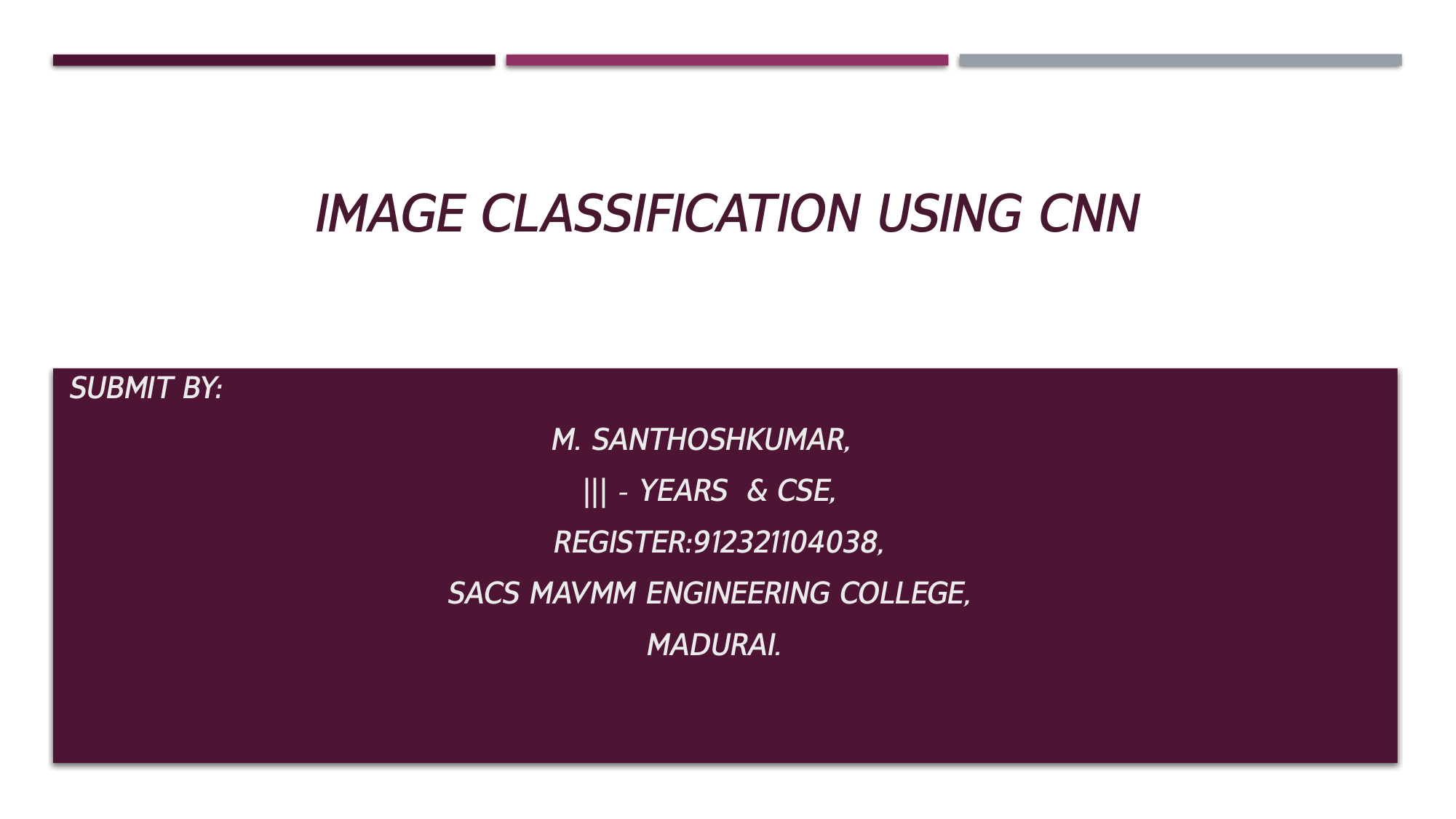

# IMAGE CLASSIFICATION USING CNN
Submit by:
                                                  M. Santhoshkumar,
||| - years  & cse,
  Register:912321104038,
Sacs mavmm engineering college,
Madurai.